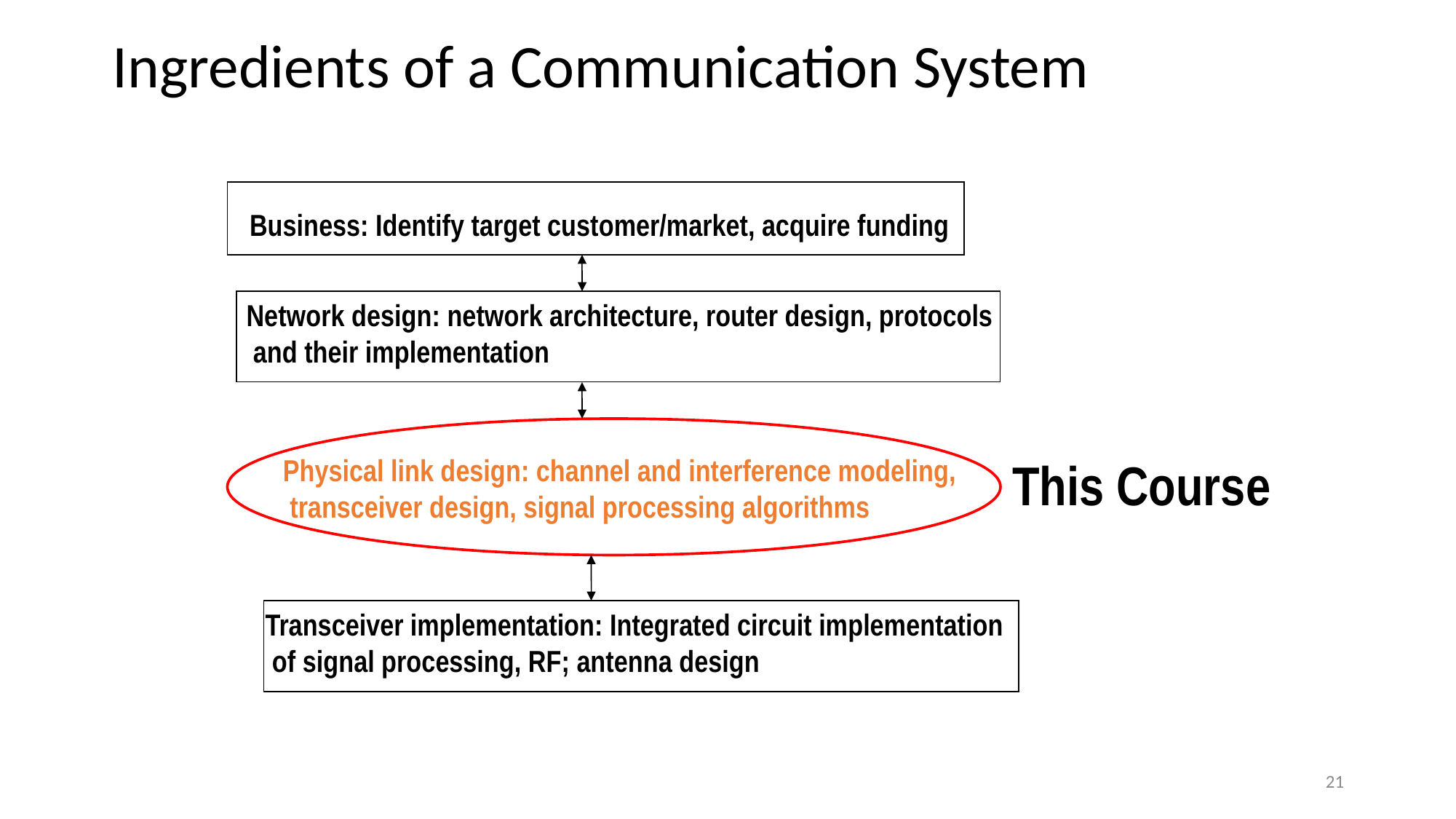

# Ingredients of a Communication System

Business: Identify target customer/market, acquire funding

Network design: network architecture, router design, protocols
 and their implementation

Physical link design: channel and interference modeling,
 transceiver design, signal processing algorithms
This Course

Transceiver implementation: Integrated circuit implementation
 of signal processing, RF; antenna design
21